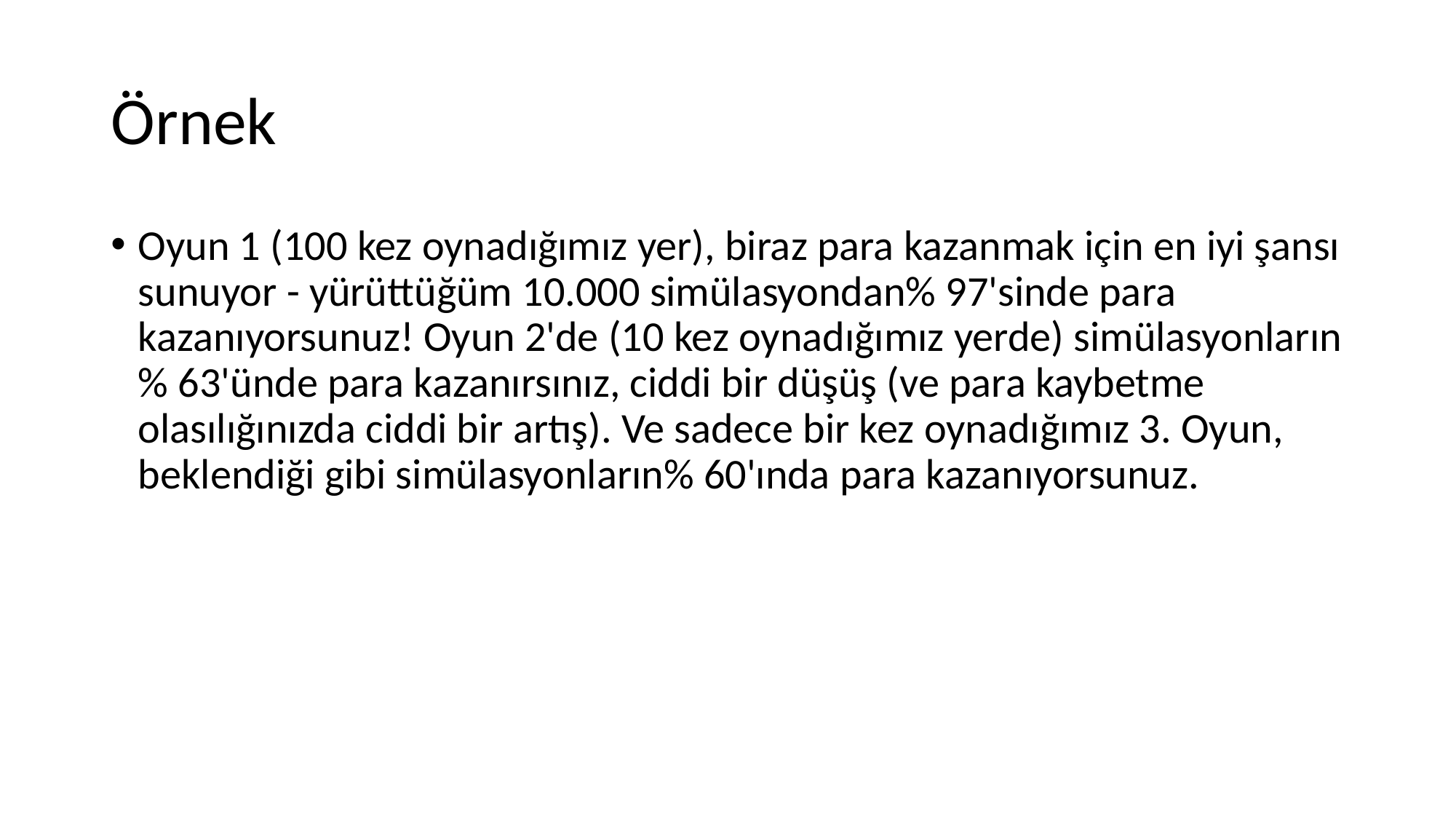

# Örnek
Oyun 1 (100 kez oynadığımız yer), biraz para kazanmak için en iyi şansı sunuyor - yürüttüğüm 10.000 simülasyondan% 97'sinde para kazanıyorsunuz! Oyun 2'de (10 kez oynadığımız yerde) simülasyonların% 63'ünde para kazanırsınız, ciddi bir düşüş (ve para kaybetme olasılığınızda ciddi bir artış). Ve sadece bir kez oynadığımız 3. Oyun, beklendiği gibi simülasyonların% 60'ında para kazanıyorsunuz.